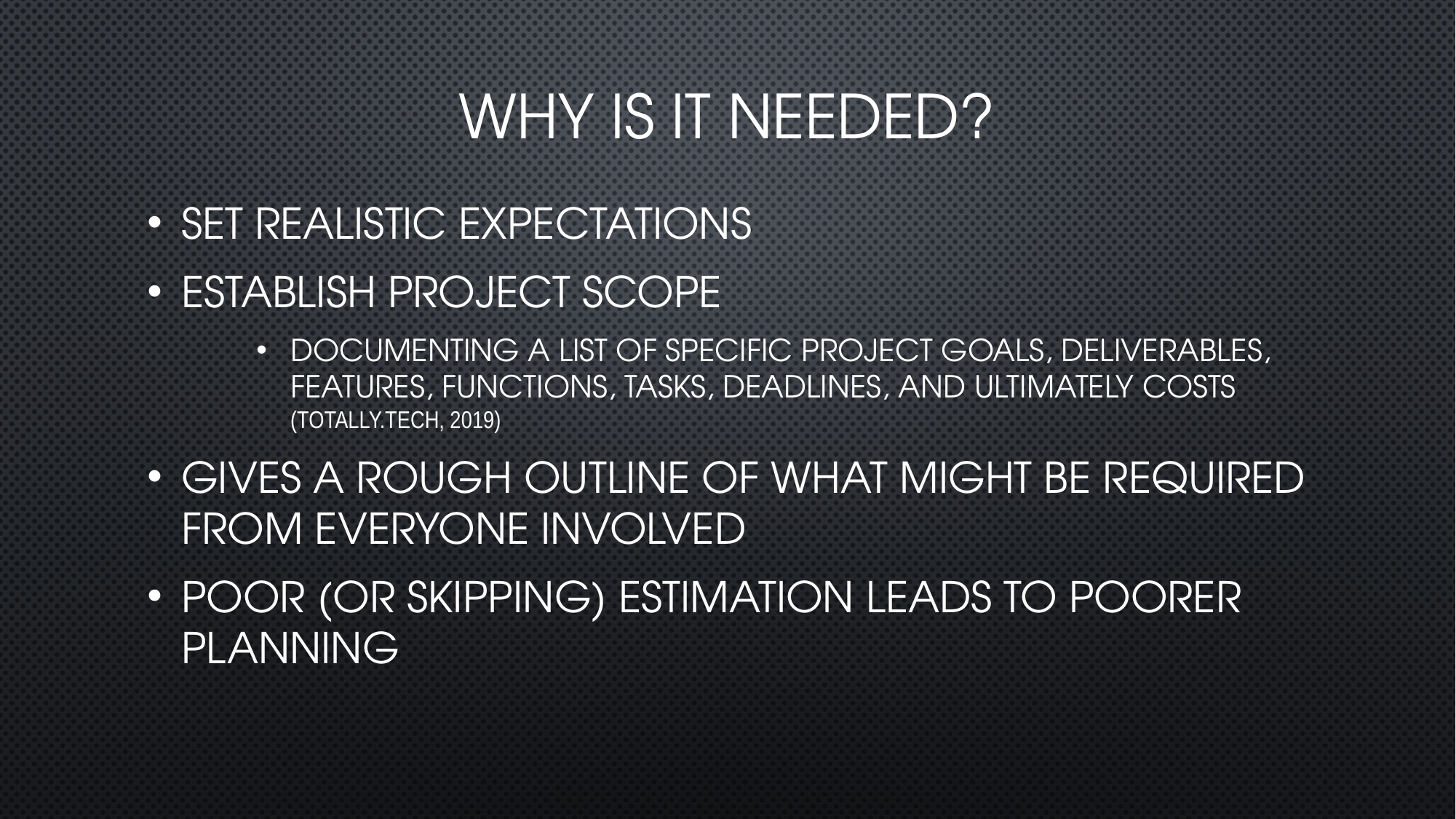

# Why Is it needed?
Set realistic expectations
Establish Project Scope
documenting a list of specific project goals, deliverables, features, functions, tasks, deadlines, and ultimately costs (totally.tech, 2019)
Gives a rough outline of what might be required from everyone involved
Poor (or skipping) estimation leads to poorer planning